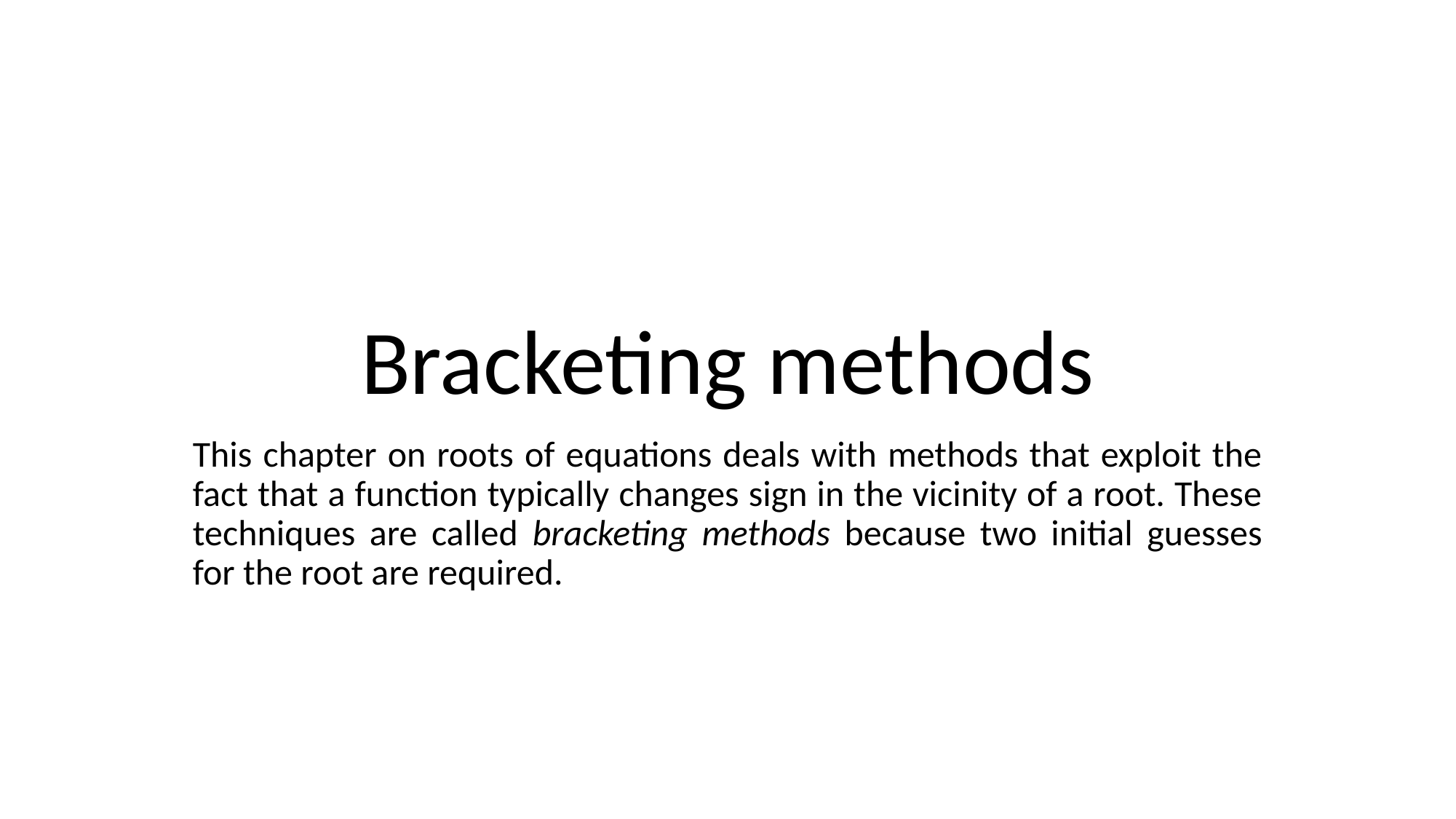

# Bracketing methods
This chapter on roots of equations deals with methods that exploit the fact that a function typically changes sign in the vicinity of a root. These techniques are called bracketing methods because two initial guesses for the root are required.